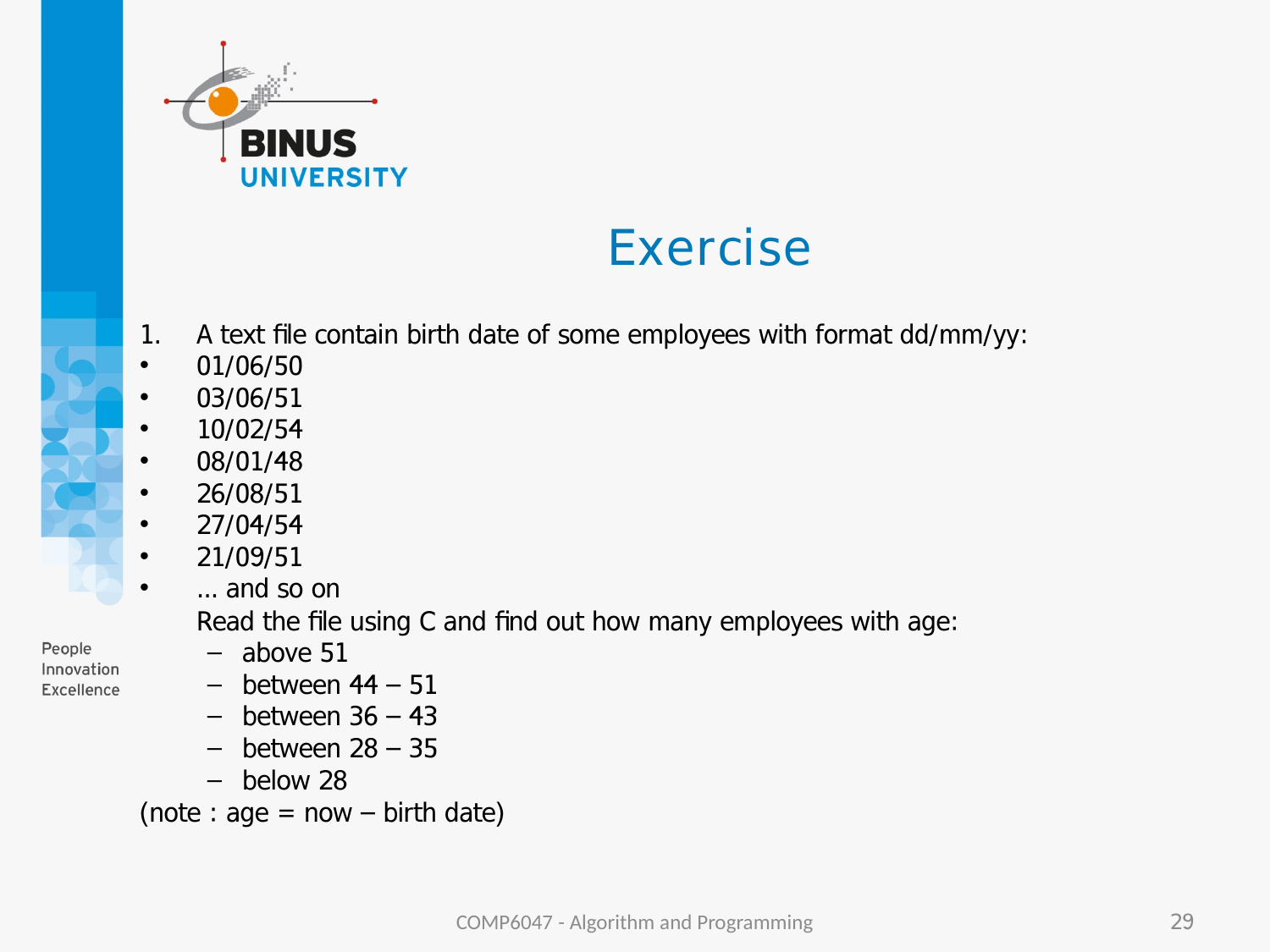

# Exercise
A text file contain birth date of some employees with format dd/mm/yy:
01/06/50
03/06/51
10/02/54
08/01/48
26/08/51
27/04/54
21/09/51
… and so on
	Read the file using C and find out how many employees with age:
above 51
between 44 – 51
between 36 – 43
between 28 – 35
below 28
(note : age = now – birth date)

COMP6047 - Algorithm and Programming
29